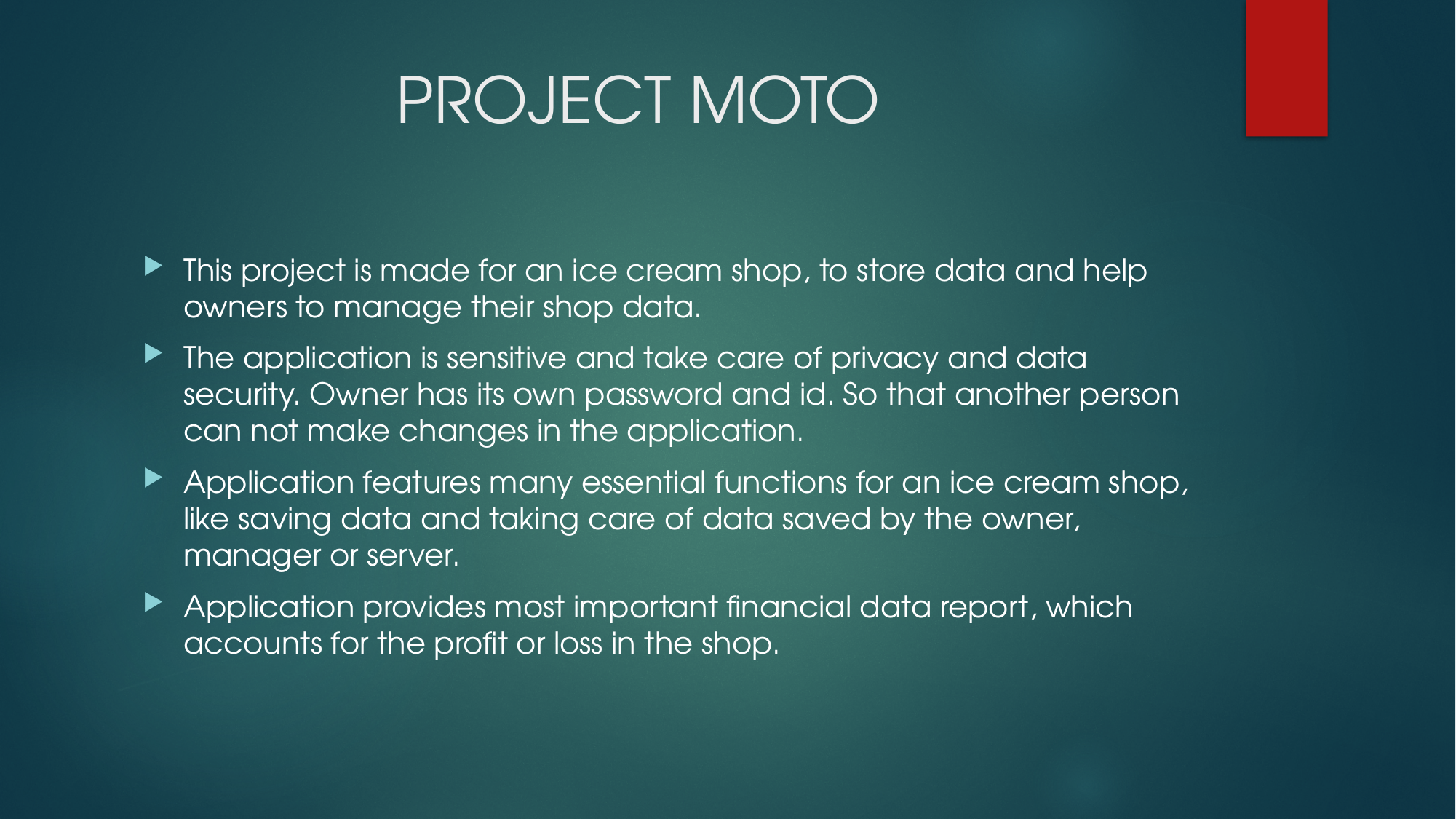

# PROJECT MOTO
This project is made for an ice cream shop, to store data and help owners to manage their shop data.
The application is sensitive and take care of privacy and data security. Owner has its own password and id. So that another person can not make changes in the application.
Application features many essential functions for an ice cream shop, like saving data and taking care of data saved by the owner, manager or server.
Application provides most important financial data report, which accounts for the profit or loss in the shop.